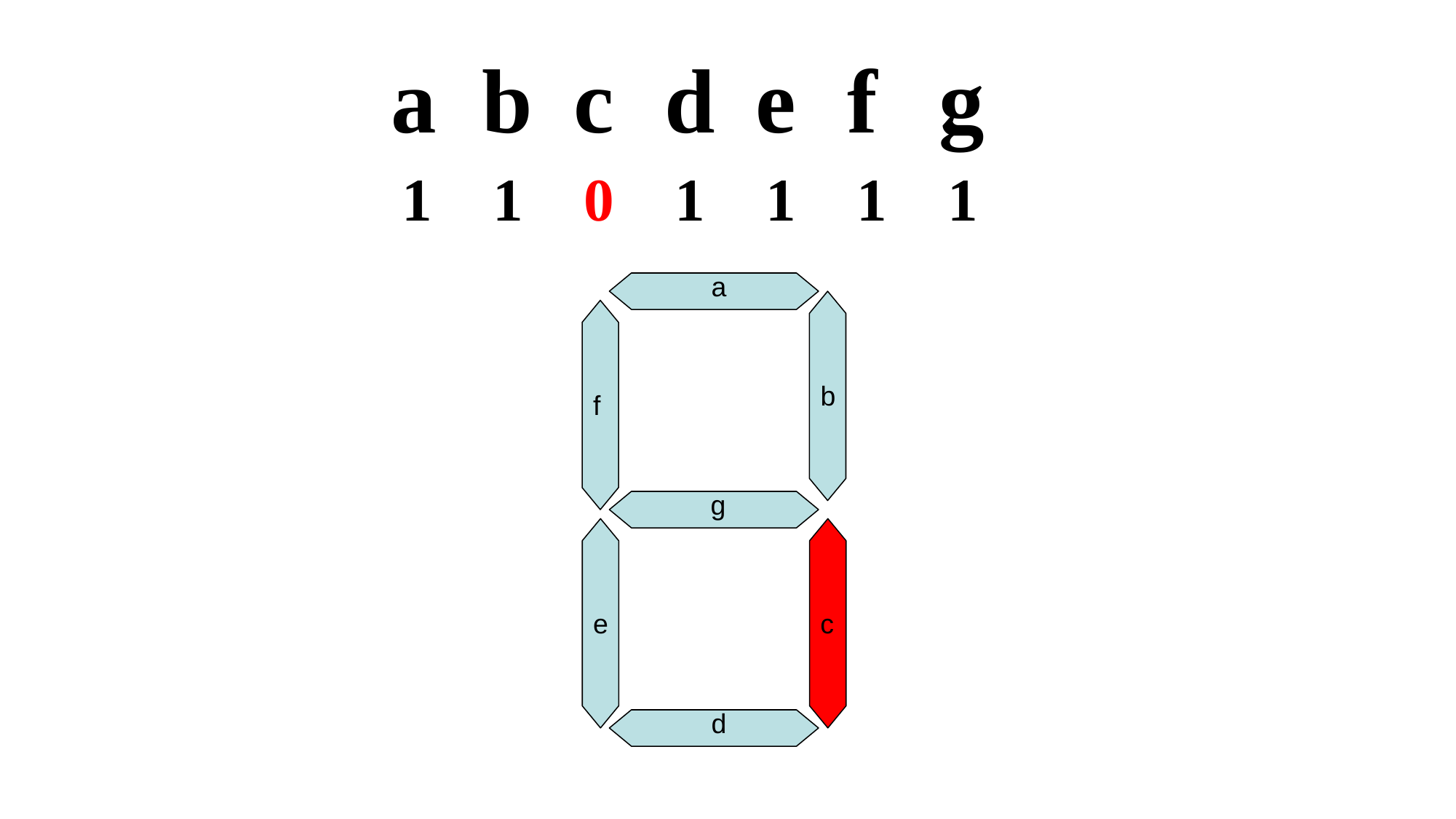

a
b
c
d
e
f
g
1
1
1
1
1
0
1
1
1
1
1
1
1
1
a

b

f

g

e
c

d